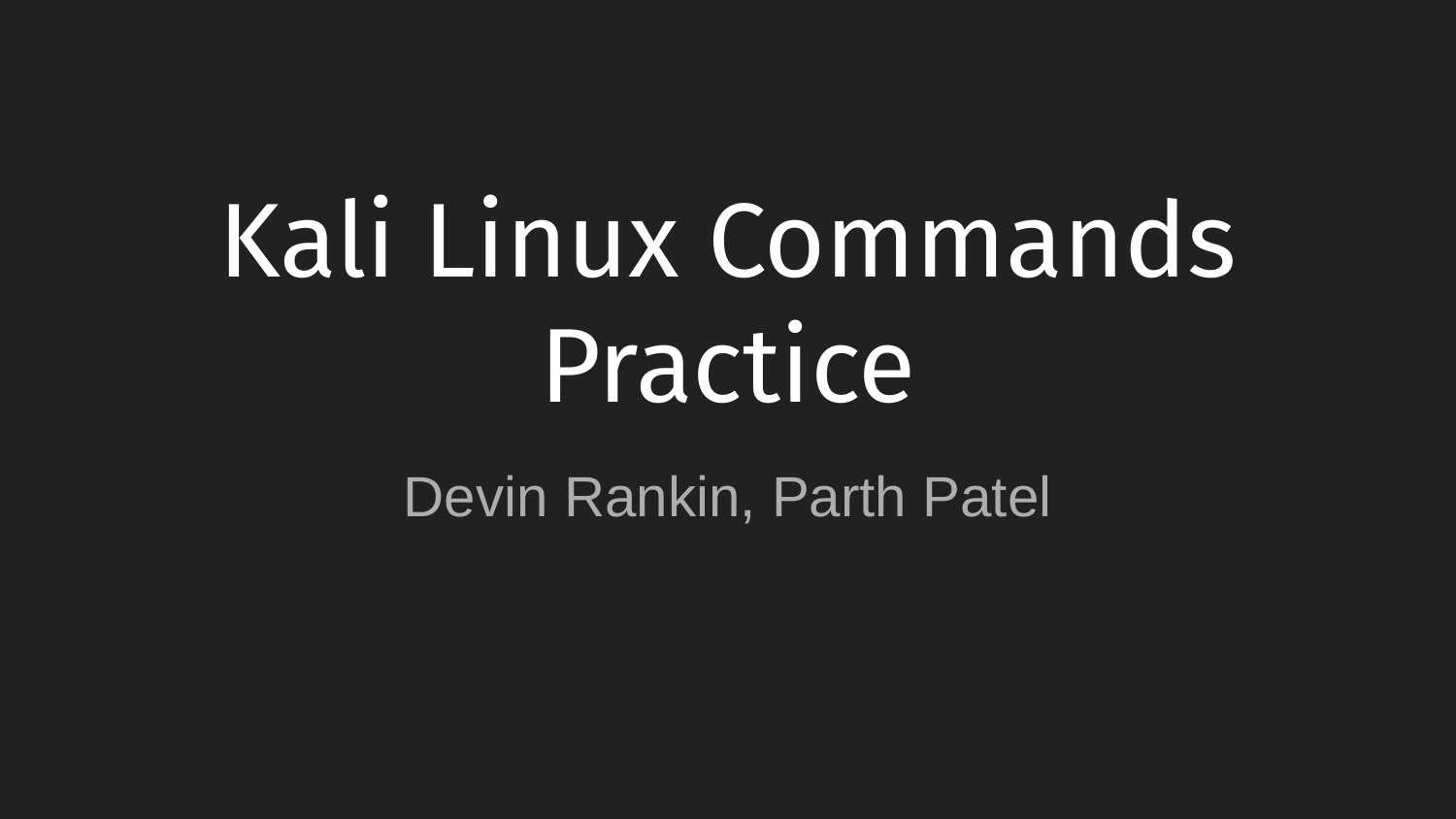

# Kali Linux Commands Practice
Devin Rankin, Parth Patel